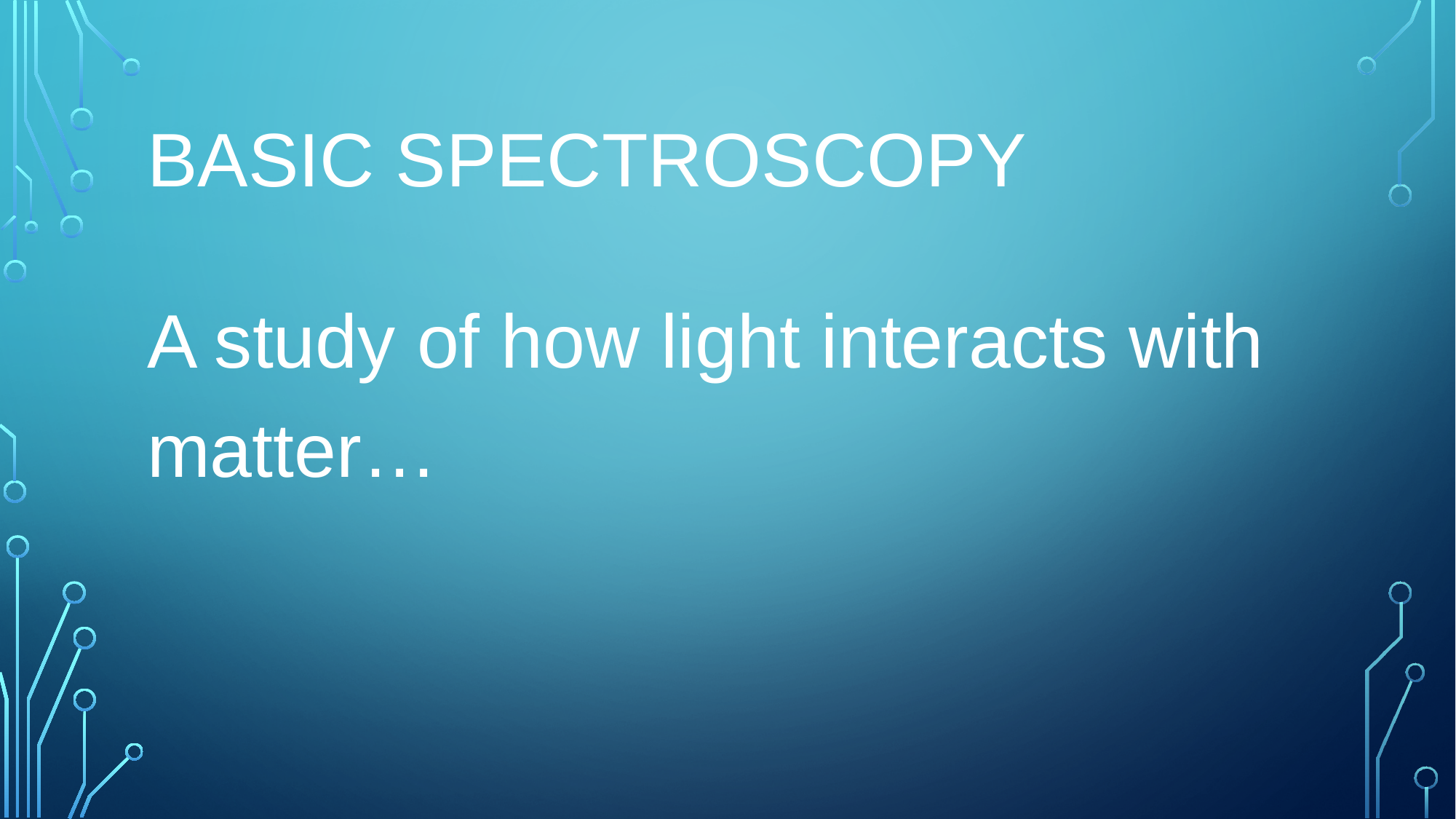

# Basic Spectroscopy
A study of how light interacts with matter…